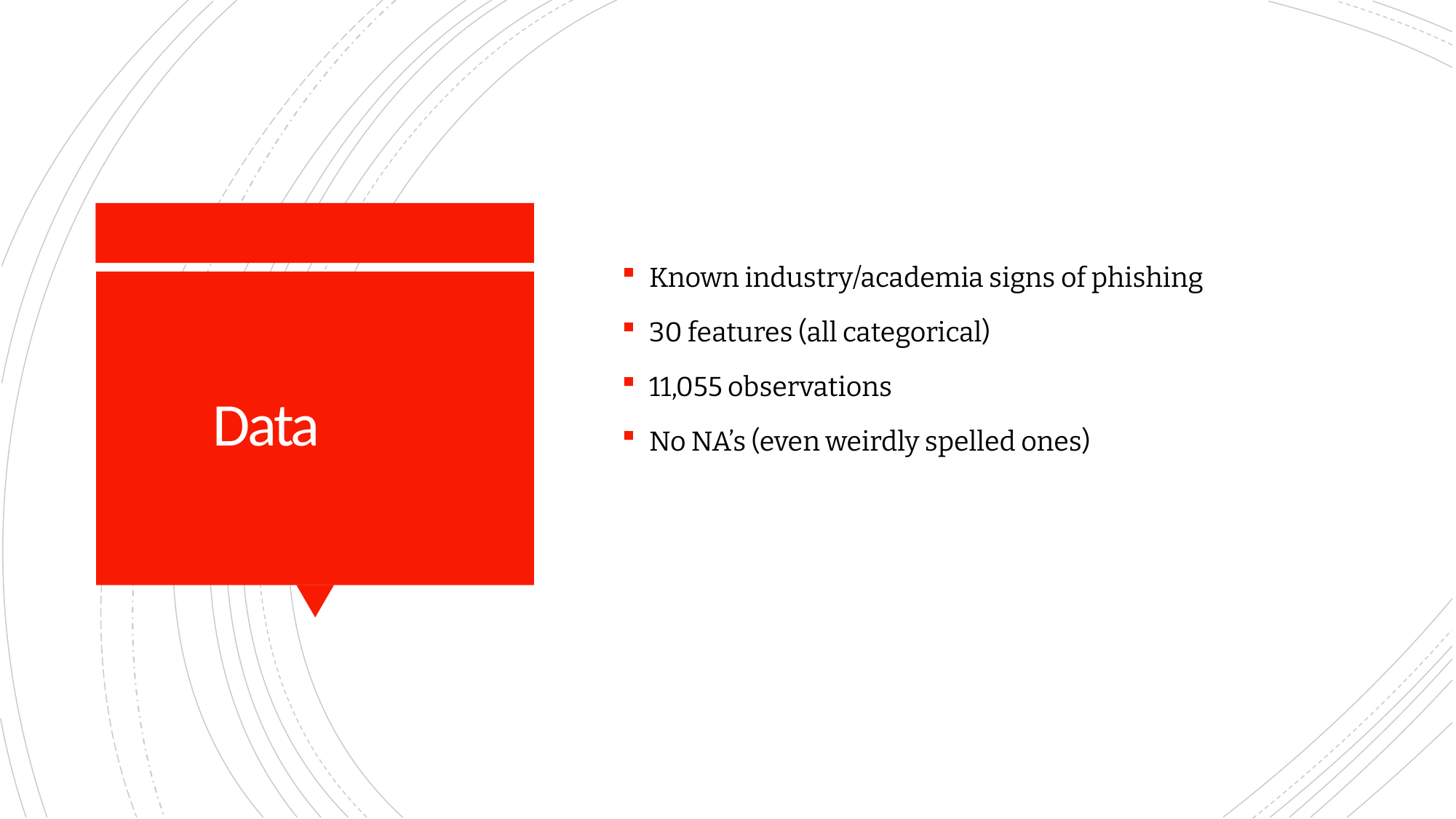

Known industry/academia signs of phishing
30 features (all categorical)
11,055 observations
No NA’s (even weirdly spelled ones)

# Data